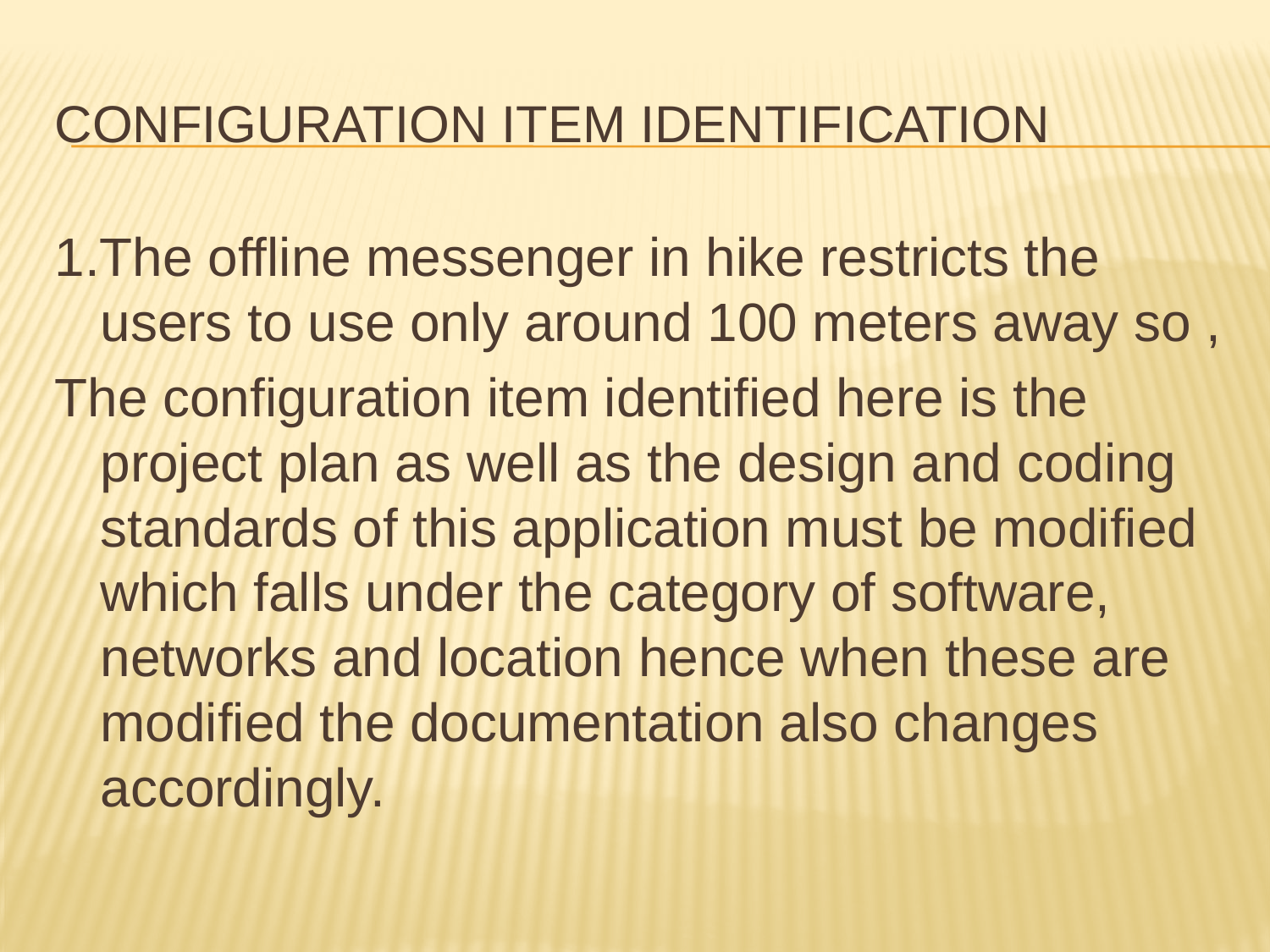

# Configuration item identification
1.The offline messenger in hike restricts the users to use only around 100 meters away so ,
The configuration item identified here is the project plan as well as the design and coding standards of this application must be modified which falls under the category of software, networks and location hence when these are modified the documentation also changes accordingly.